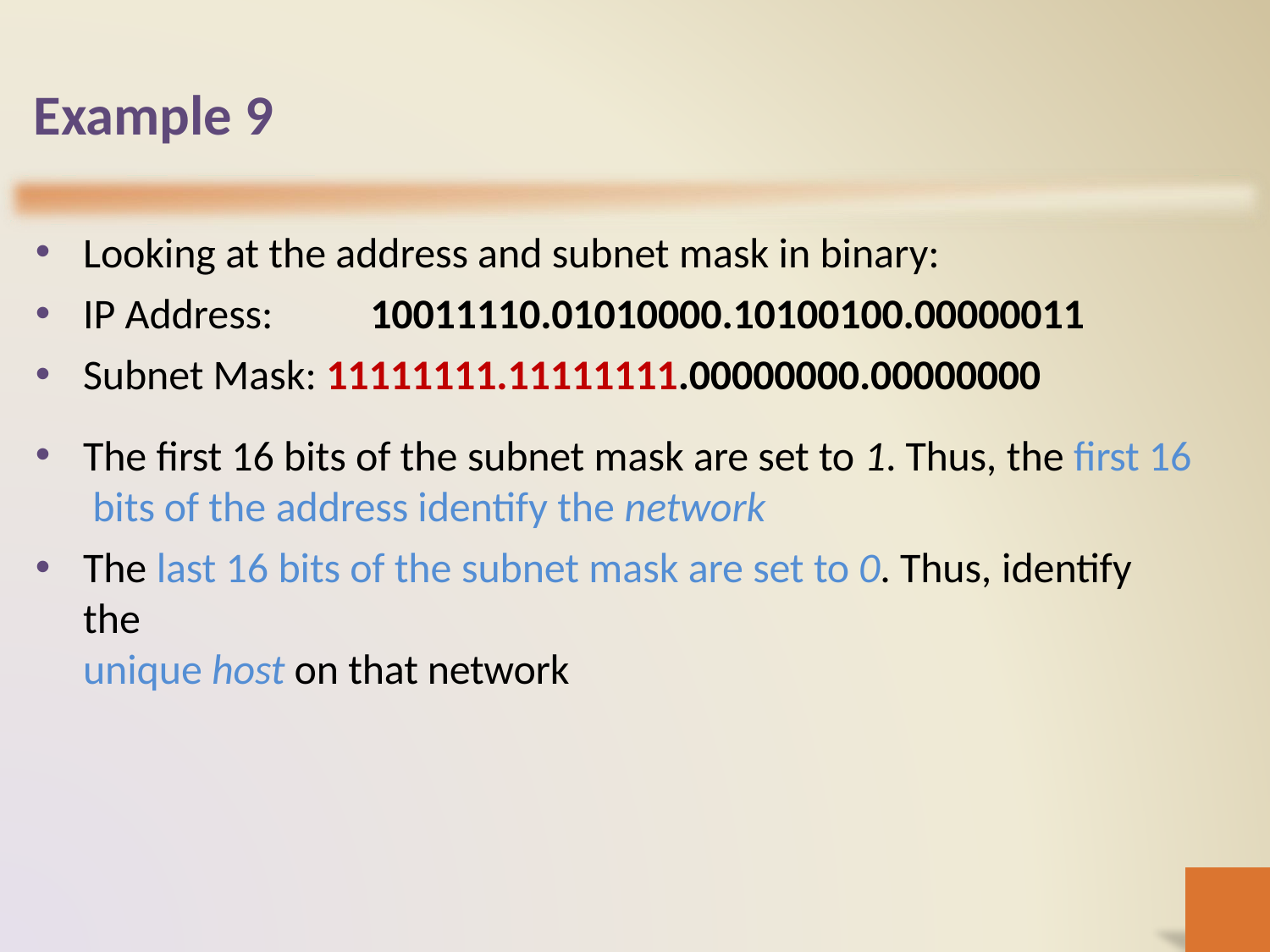

# Example 9
Looking at the address and subnet mask in binary:
IP Address:	10011110.01010000.10100100.00000011
Subnet Mask: 11111111.11111111.00000000.00000000
The first 16 bits of the subnet mask are set to 1. Thus, the first 16  bits of the address identify the network
The last 16 bits of the subnet mask are set to 0. Thus, identify the
unique host on that network